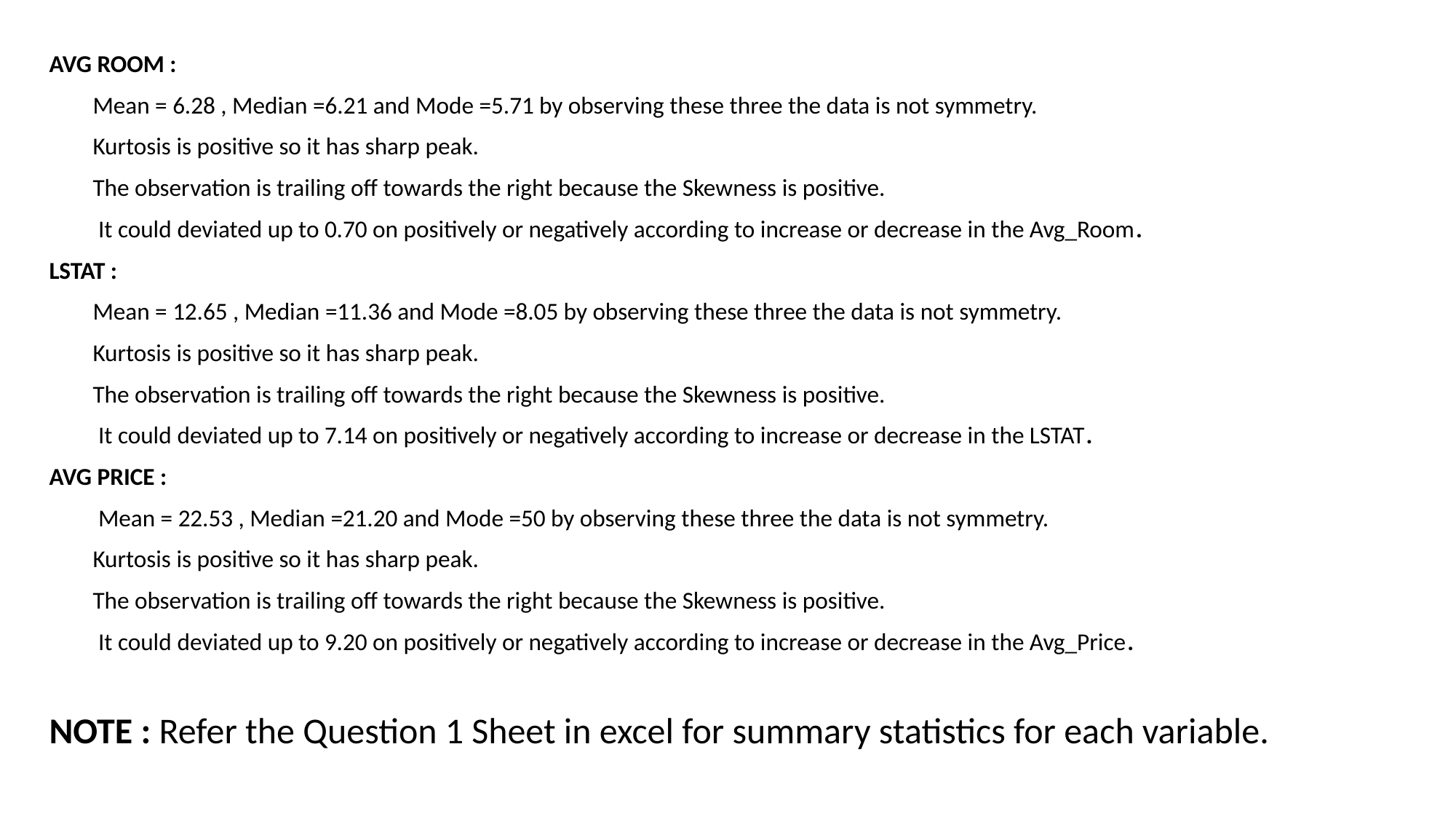

AVG ROOM :
        Mean = 6.28 , Median =6.21 and Mode =5.71 by observing these three the data is not symmetry.
        Kurtosis is positive so it has sharp peak.
        The observation is trailing off towards the right because the Skewness is positive.
         It could deviated up to 0.70 on positively or negatively according to increase or decrease in the Avg_Room.
LSTAT :
        Mean = 12.65 , Median =11.36 and Mode =8.05 by observing these three the data is not symmetry.
        Kurtosis is positive so it has sharp peak.
        The observation is trailing off towards the right because the Skewness is positive.
         It could deviated up to 7.14 on positively or negatively according to increase or decrease in the LSTAT.
AVG PRICE :
         Mean = 22.53 , Median =21.20 and Mode =50 by observing these three the data is not symmetry.
        Kurtosis is positive so it has sharp peak.
        The observation is trailing off towards the right because the Skewness is positive.
         It could deviated up to 9.20 on positively or negatively according to increase or decrease in the Avg_Price.

NOTE : Refer the Question 1 Sheet in excel for summary statistics for each variable.